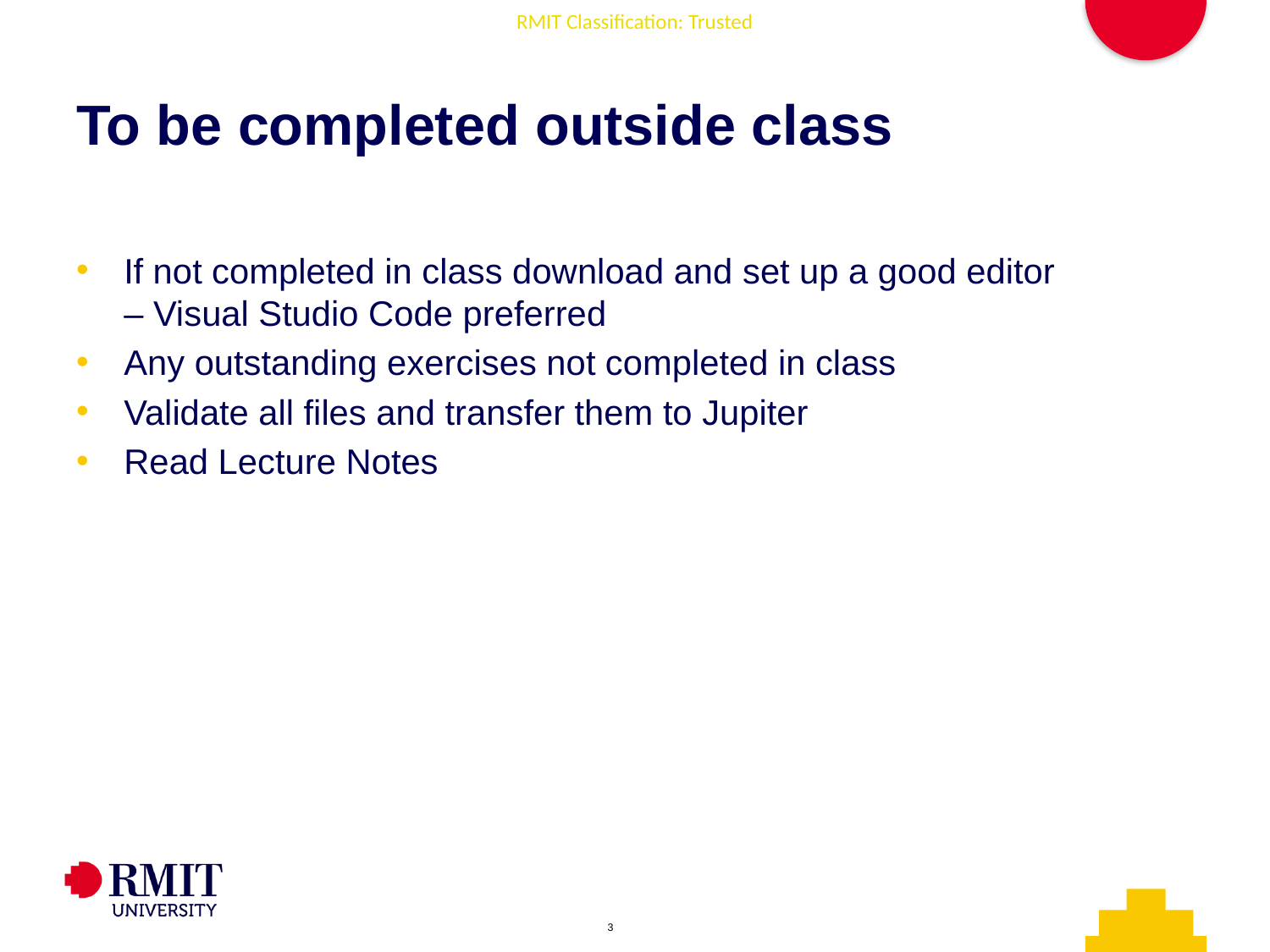

# To be completed outside class
If not completed in class download and set up a good editor – Visual Studio Code preferred
Any outstanding exercises not completed in class
Validate all files and transfer them to Jupiter
Read Lecture Notes